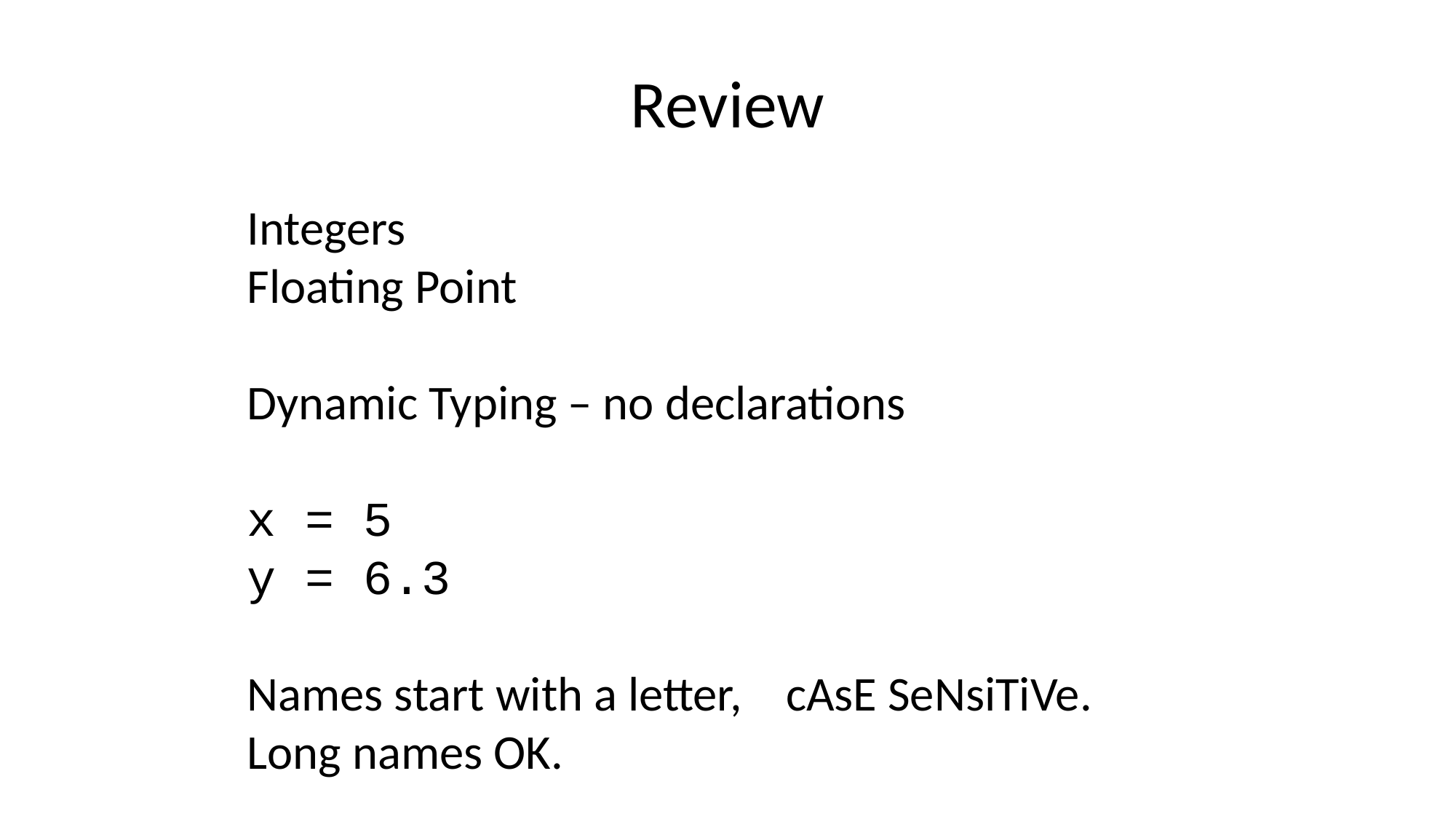

Review
Integers
Floating Point

Dynamic Typing – no declarations

x = 5
y = 6.3

Names start with a letter,    cAsE SeNsiTiVe.
Long names OK.